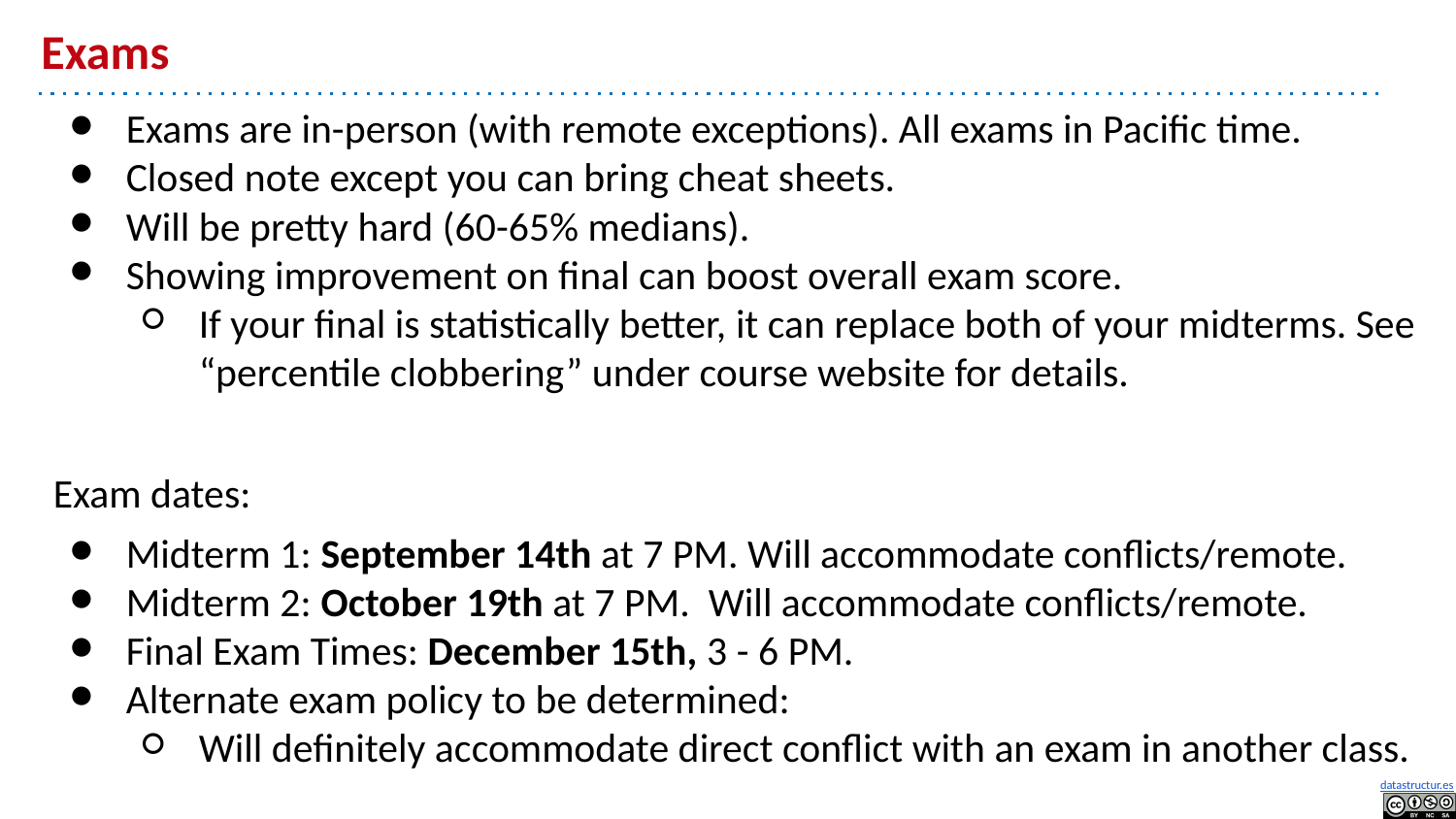

# Exams
Exams are in-person (with remote exceptions). All exams in Pacific time.
Closed note except you can bring cheat sheets.
Will be pretty hard (60-65% medians).
Showing improvement on final can boost overall exam score.
If your final is statistically better, it can replace both of your midterms. See “percentile clobbering” under course website for details.

Exam dates:
Midterm 1: September 14th at 7 PM. Will accommodate conflicts/remote.
Midterm 2: October 19th at 7 PM.  Will accommodate conflicts/remote.
Final Exam Times: December 15th, 3 - 6 PM.
Alternate exam policy to be determined:
Will definitely accommodate direct conflict with an exam in another class.